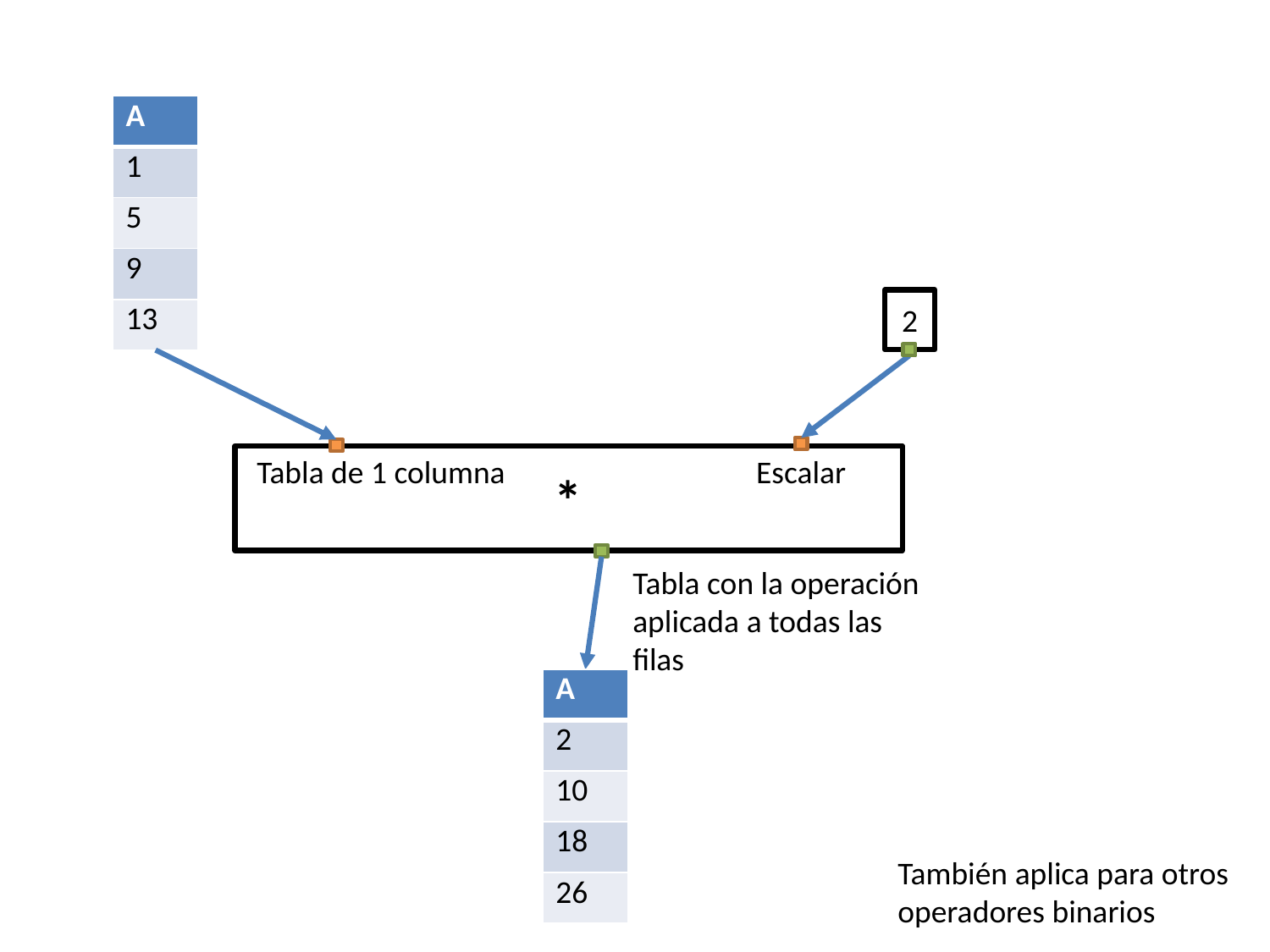

| A |
| --- |
| 1 |
| 5 |
| 9 |
| 13 |
2

Tabla de 1 columna
Escalar
*

Tabla con la operación aplicada a todas las filas
| A |
| --- |
| 2 |
| 10 |
| 18 |
| 26 |
También aplica para otros operadores binarios